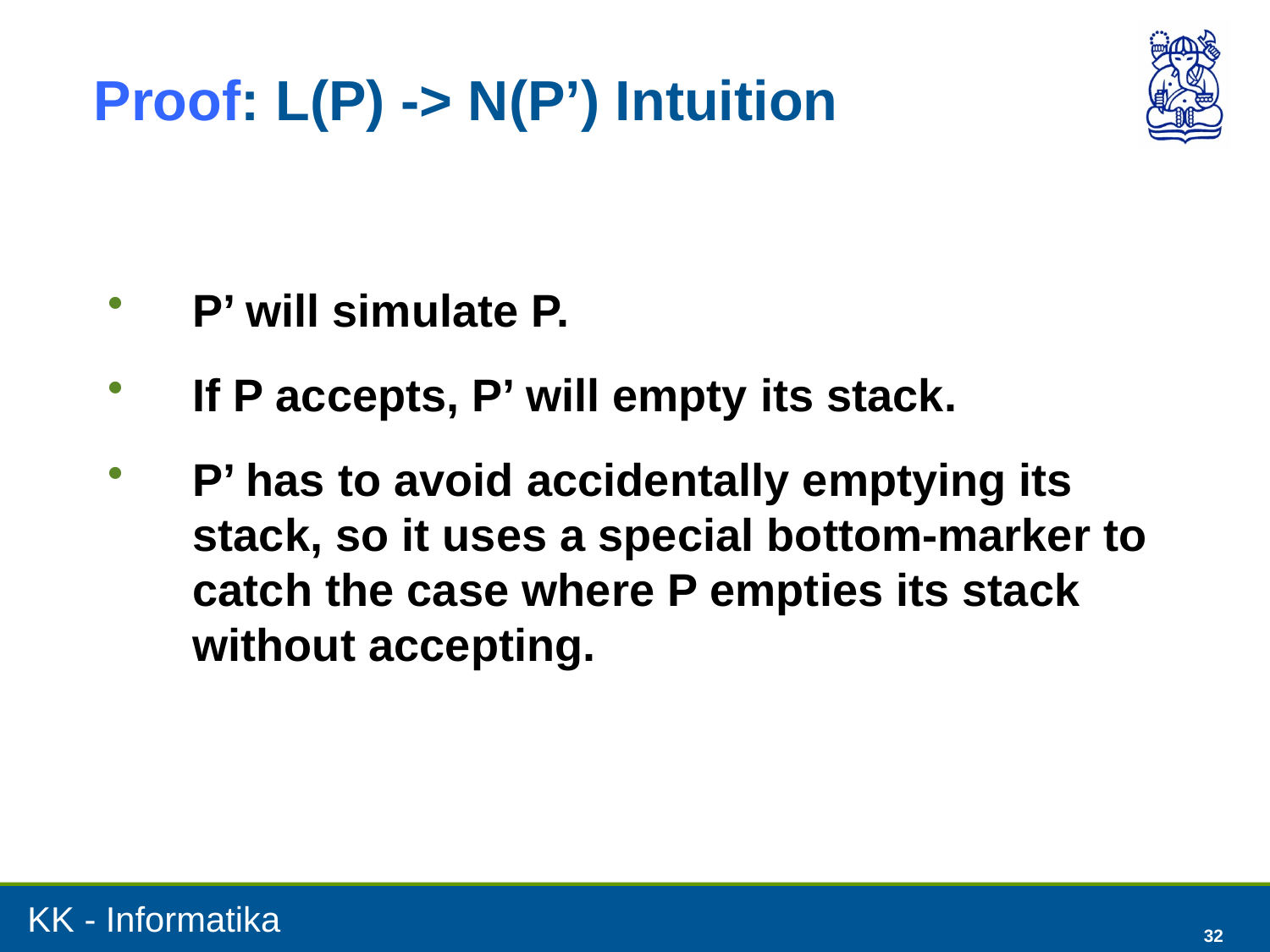

32
# Proof: L(P) -> N(P’) Intuition
P’ will simulate P.
If P accepts, P’ will empty its stack.
P’ has to avoid accidentally emptying its stack, so it uses a special bottom-marker to catch the case where P empties its stack without accepting.